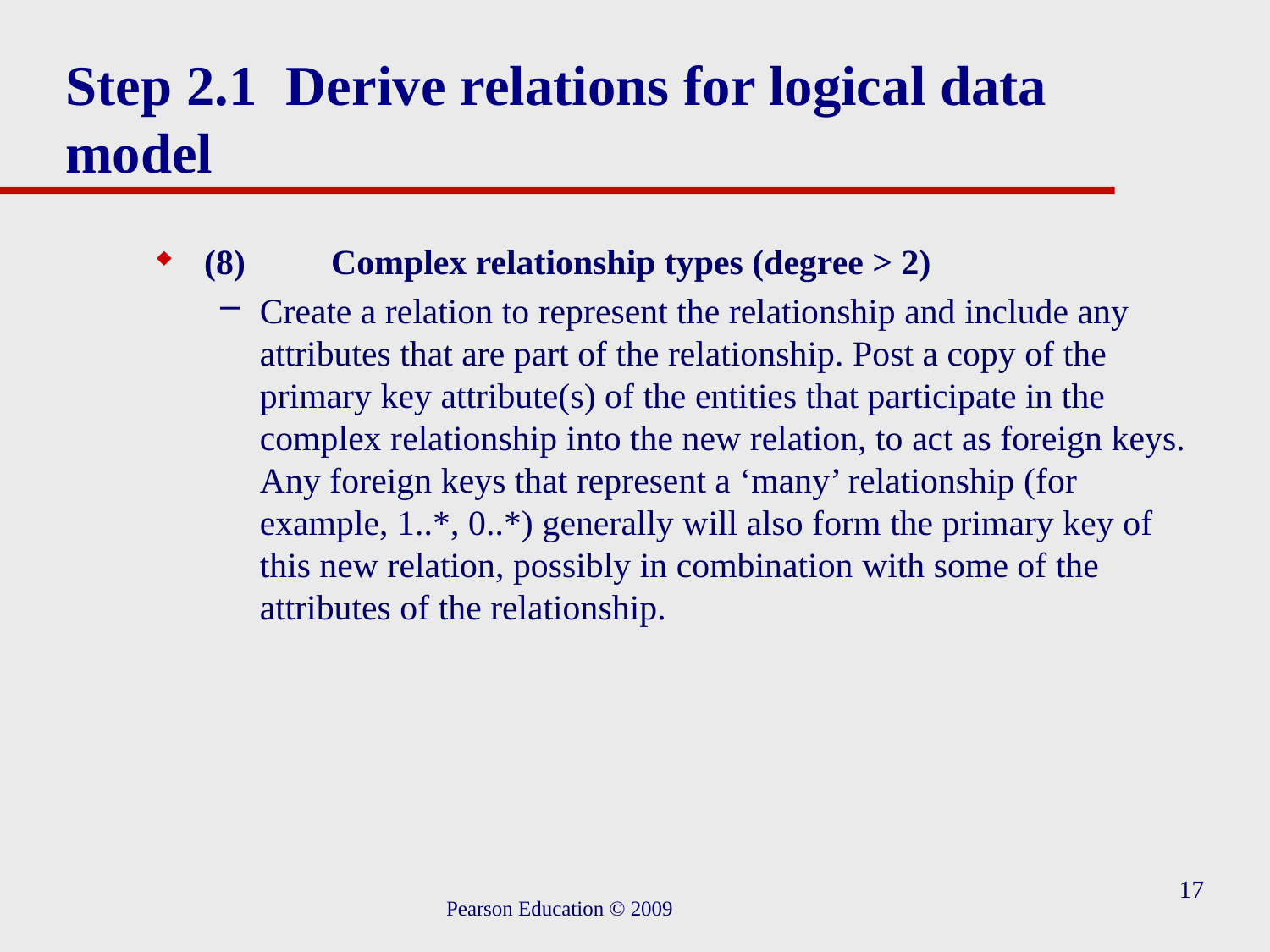

# Step 2.1  Derive relations for logical data model
(8)	Complex relationship types (degree > 2)
Create a relation to represent the relationship and include any attributes that are part of the relationship. Post a copy of the primary key attribute(s) of the entities that participate in the complex relationship into the new relation, to act as foreign keys. Any foreign keys that represent a ‘many’ relationship (for example, 1..*, 0..*) generally will also form the primary key of this new relation, possibly in combination with some of the attributes of the relationship.

17
Pearson Education © 2009